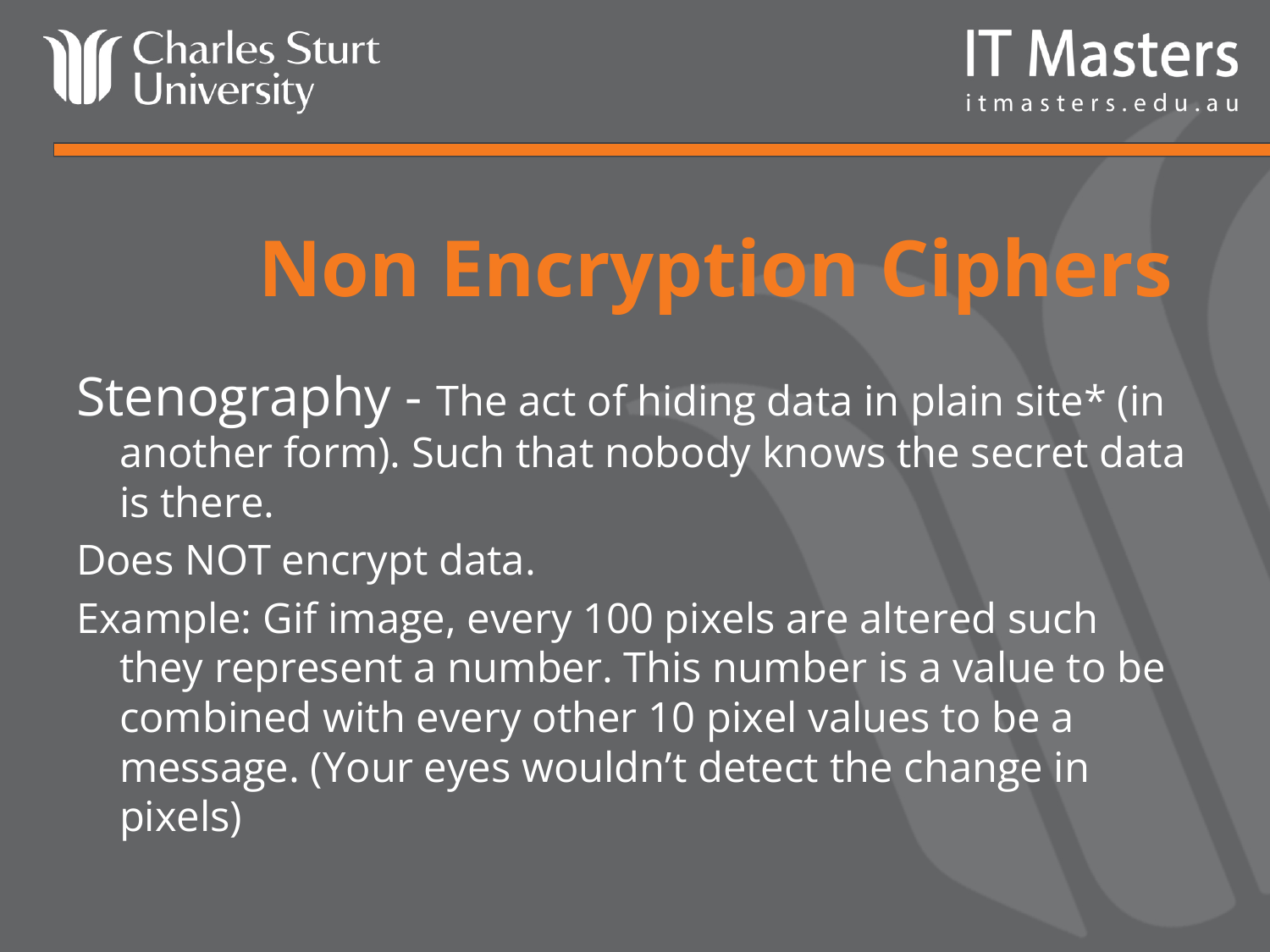

# Non Encryption Ciphers
Stenography - The act of hiding data in plain site* (in another form). Such that nobody knows the secret data is there.
Does NOT encrypt data.
Example: Gif image, every 100 pixels are altered such they represent a number. This number is a value to be combined with every other 10 pixel values to be a message. (Your eyes wouldn’t detect the change in pixels)